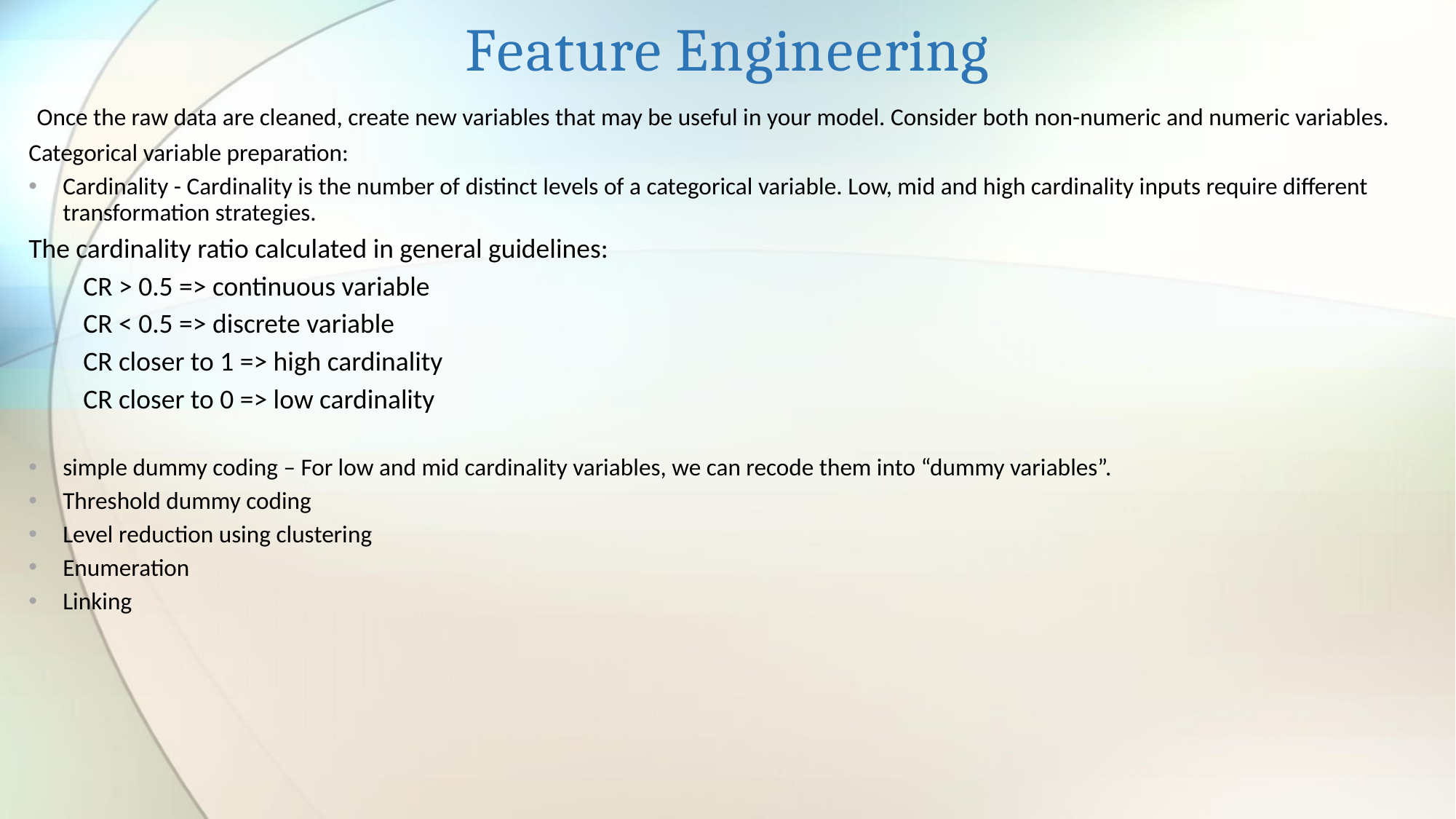

# Feature Engineering
 Once the raw data are cleaned, create new variables that may be useful in your model. Consider both non-numeric and numeric variables.
Categorical variable preparation:
Cardinality - Cardinality is the number of distinct levels of a categorical variable. Low, mid and high cardinality inputs require different transformation strategies.
The cardinality ratio calculated in general guidelines:
CR > 0.5 => continuous variable
CR < 0.5 => discrete variable
CR closer to 1 => high cardinality
CR closer to 0 => low cardinality

simple dummy coding – For low and mid cardinality variables, we can recode them into “dummy variables”.
Threshold dummy coding
Level reduction using clustering
Enumeration
Linking